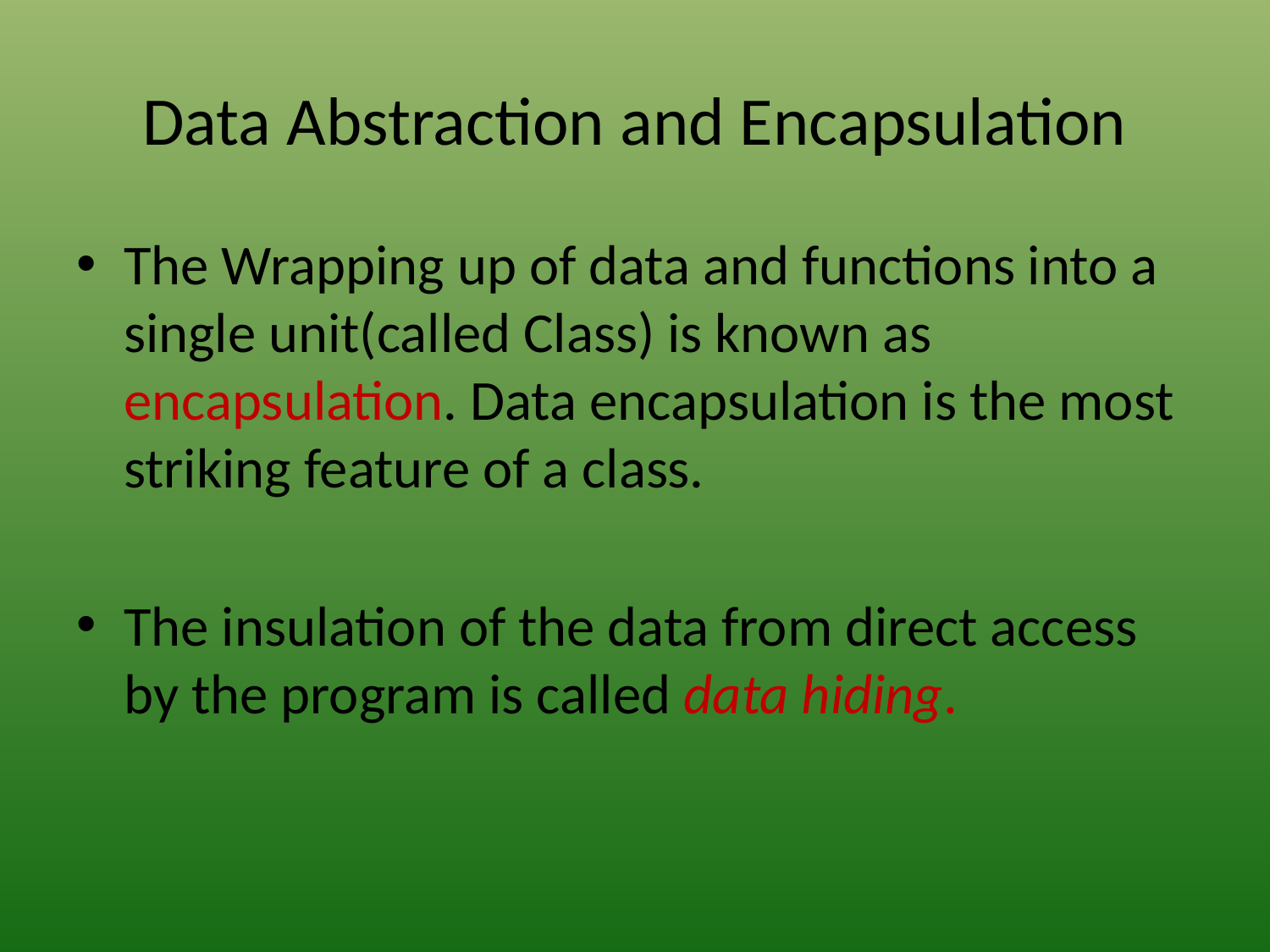

# Data Abstraction and Encapsulation
The Wrapping up of data and functions into a single unit(called Class) is known as encapsulation. Data encapsulation is the most striking feature of a class.

The insulation of the data from direct access by the program is called data hiding.